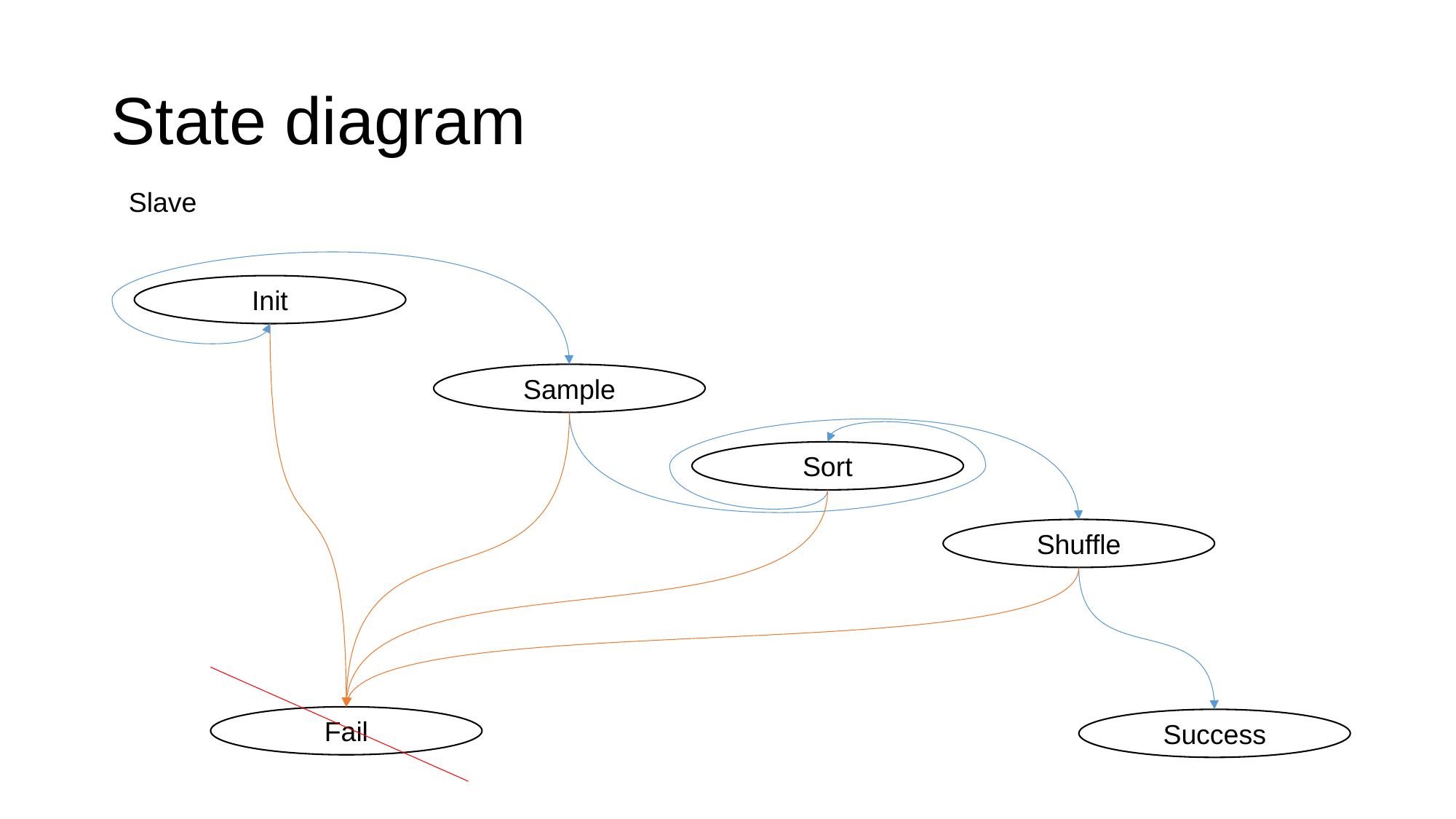

# State diagram
Slave
Init
Sample
Sort
Shuffle
Fail
Success